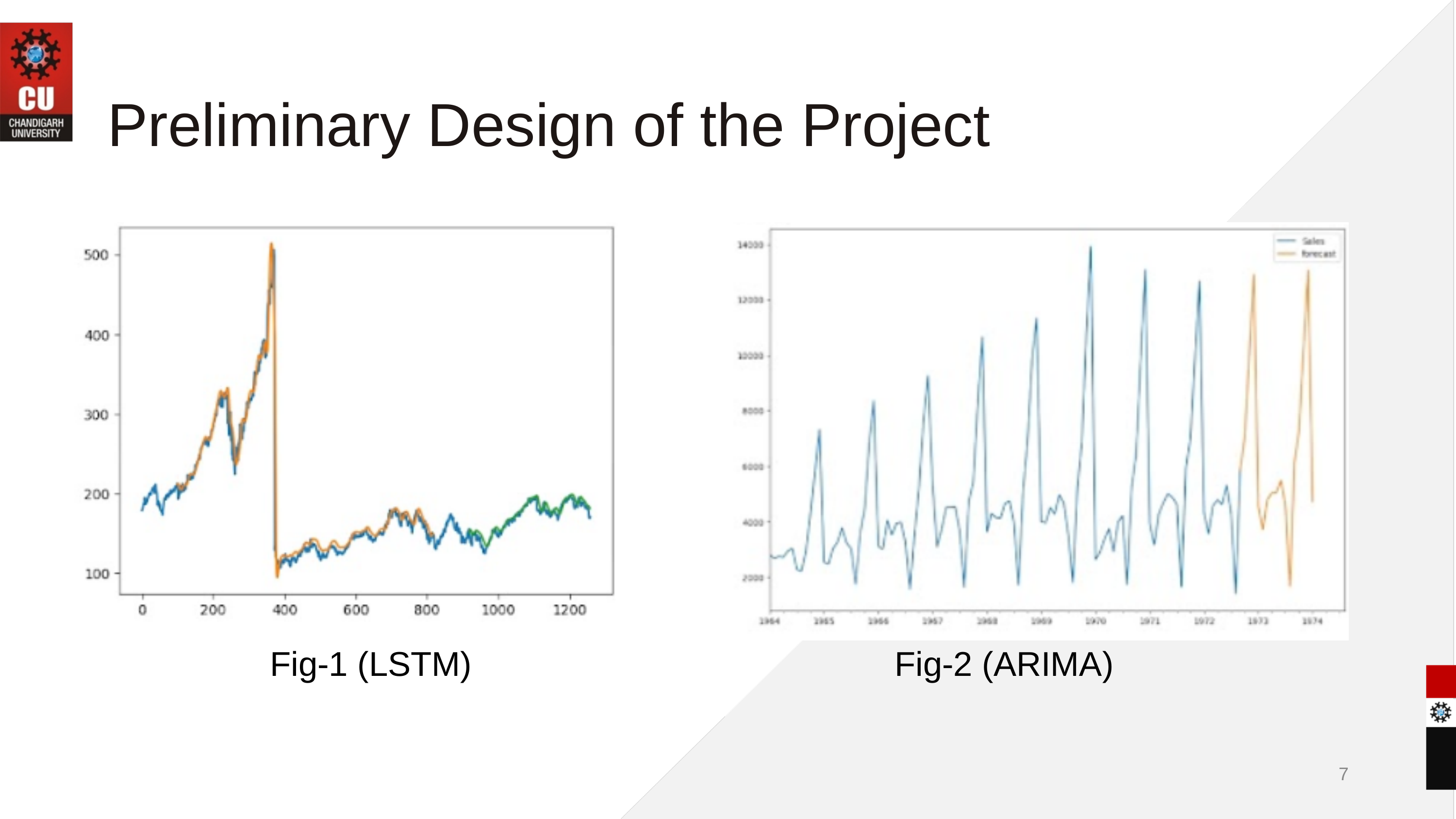

Preliminary Design of the Project

Fig-1 (LSTM)
Fig-2 (ARIMA)
7